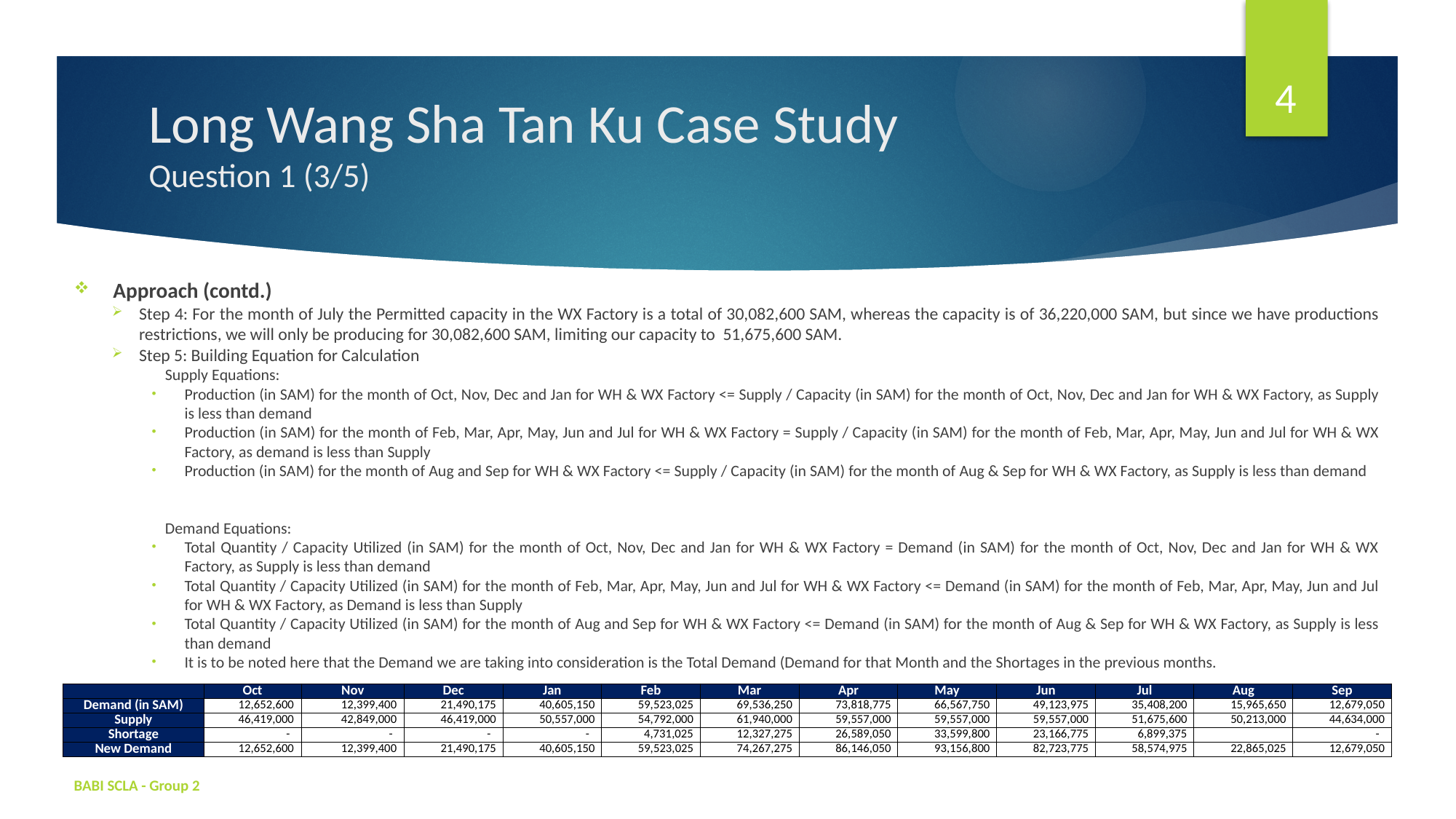

4
# Long Wang Sha Tan Ku Case Study Question 1 (3/5)
Approach (contd.)
Step 4: For the month of July the Permitted capacity in the WX Factory is a total of 30,082,600 SAM, whereas the capacity is of 36,220,000 SAM, but since we have productions restrictions, we will only be producing for 30,082,600 SAM, limiting our capacity to  51,675,600 SAM.
Step 5: Building Equation for Calculation
Supply Equations:
Production (in SAM) for the month of Oct, Nov, Dec and Jan for WH & WX Factory <= Supply / Capacity (in SAM) for the month of Oct, Nov, Dec and Jan for WH & WX Factory, as Supply is less than demand
Production (in SAM) for the month of Feb, Mar, Apr, May, Jun and Jul for WH & WX Factory = Supply / Capacity (in SAM) for the month of Feb, Mar, Apr, May, Jun and Jul for WH & WX Factory, as demand is less than Supply
Production (in SAM) for the month of Aug and Sep for WH & WX Factory <= Supply / Capacity (in SAM) for the month of Aug & Sep for WH & WX Factory, as Supply is less than demand

Demand Equations:
Total Quantity / Capacity Utilized (in SAM) for the month of Oct, Nov, Dec and Jan for WH & WX Factory = Demand (in SAM) for the month of Oct, Nov, Dec and Jan for WH & WX Factory, as Supply is less than demand
Total Quantity / Capacity Utilized (in SAM) for the month of Feb, Mar, Apr, May, Jun and Jul for WH & WX Factory <= Demand (in SAM) for the month of Feb, Mar, Apr, May, Jun and Jul for WH & WX Factory, as Demand is less than Supply
Total Quantity / Capacity Utilized (in SAM) for the month of Aug and Sep for WH & WX Factory <= Demand (in SAM) for the month of Aug & Sep for WH & WX Factory, as Supply is less than demand
It is to be noted here that the Demand we are taking into consideration is the Total Demand (Demand for that Month and the Shortages in the previous months.
|  | Oct | Nov | Dec | Jan | Feb | Mar | Apr | May | Jun | Jul | Aug | Sep |
| --- | --- | --- | --- | --- | --- | --- | --- | --- | --- | --- | --- | --- |
| Demand (in SAM) | 12,652,600 | 12,399,400 | 21,490,175 | 40,605,150 | 59,523,025 | 69,536,250 | 73,818,775 | 66,567,750 | 49,123,975 | 35,408,200 | 15,965,650 | 12,679,050 |
| Supply | 46,419,000 | 42,849,000 | 46,419,000 | 50,557,000 | 54,792,000 | 61,940,000 | 59,557,000 | 59,557,000 | 59,557,000 | 51,675,600 | 50,213,000 | 44,634,000 |
| Shortage | - | - | - | - | 4,731,025 | 12,327,275 | 26,589,050 | 33,599,800 | 23,166,775 | 6,899,375 |  | - |
| New Demand | 12,652,600 | 12,399,400 | 21,490,175 | 40,605,150 | 59,523,025 | 74,267,275 | 86,146,050 | 93,156,800 | 82,723,775 | 58,574,975 | 22,865,025 | 12,679,050 |
BABI SCLA - Group 2